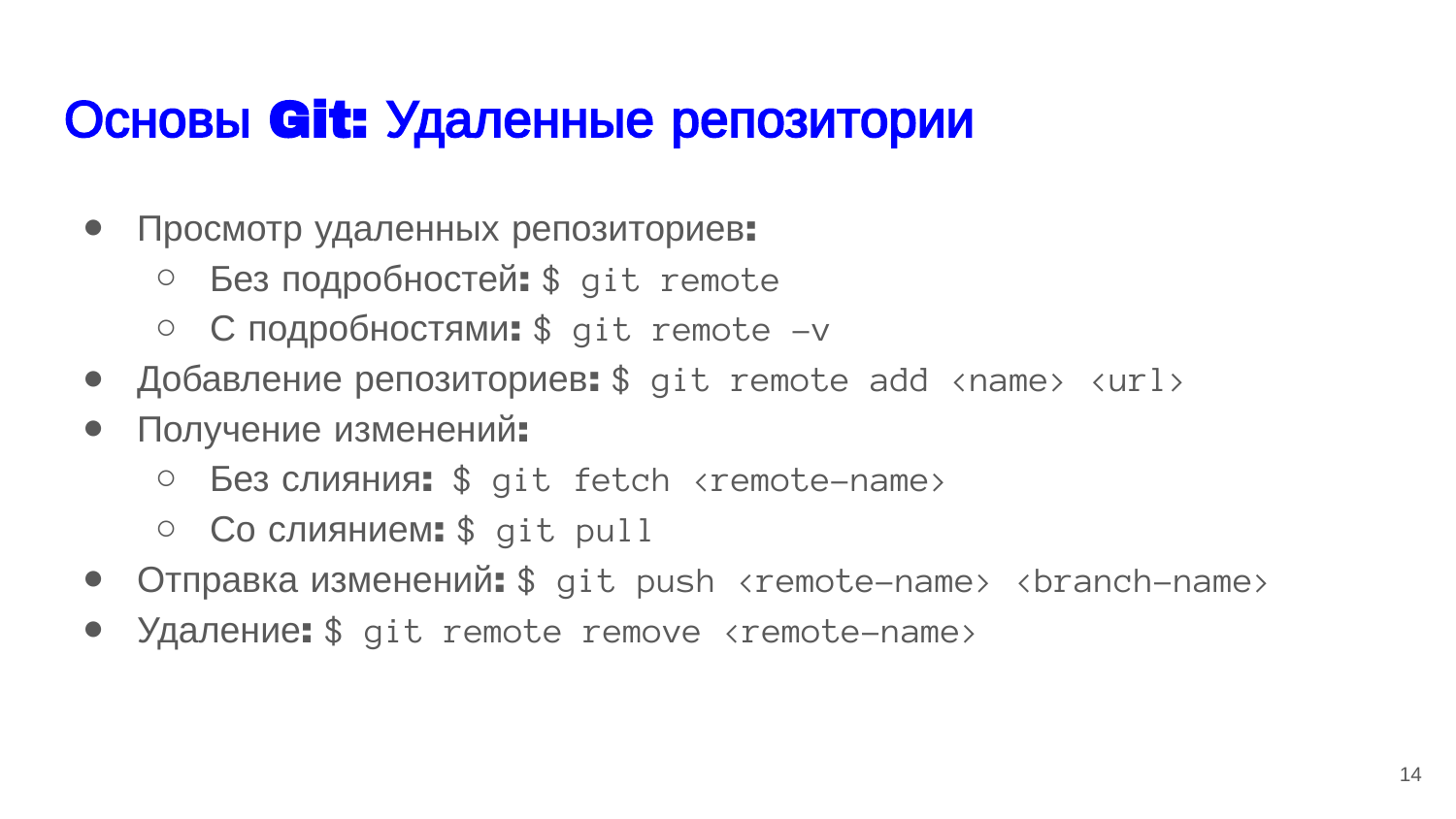

# Основы Git: Удаленные репозитории
Просмотр удаленных репозиториев:
Без подробностей: $ git remote
С подробностями: $ git remote -v
Добавление репозиториев: $ git remote add <name> <url>
Получение изменений:
Без слияния: $ git fetch <remote-name>
Со слиянием: $ git pull
Отправка изменений: $ git push <remote-name> <branch-name>
Удаление: $ git remote remove <remote-name>
14